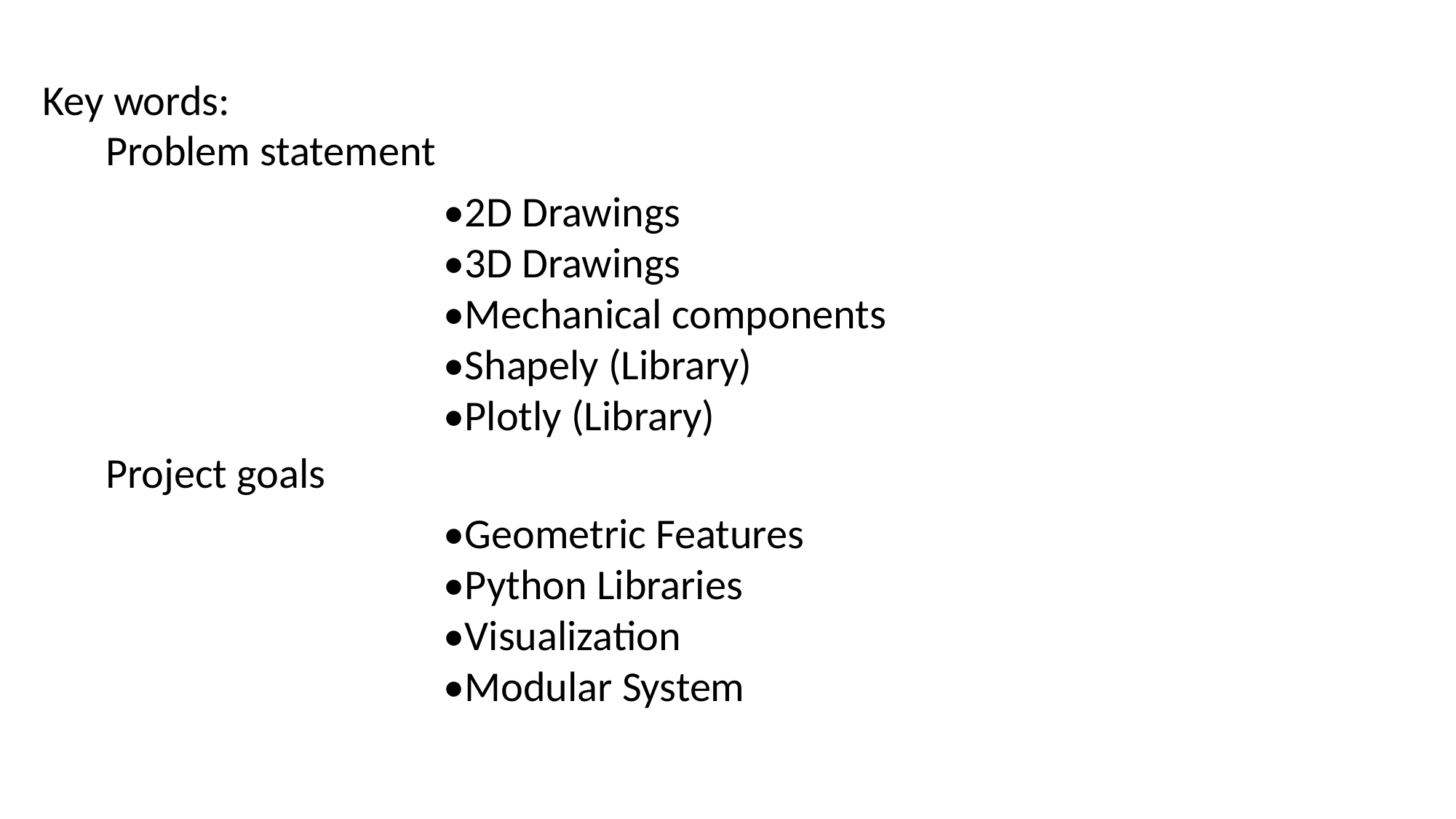

Key words:

Problem statement
•2D Drawings
•3D Drawings
•Mechanical components •Shapely (Library)
•Plotly (Library)
Project goals
•Geometric Features
•Python Libraries
•Visualization
•Modular System